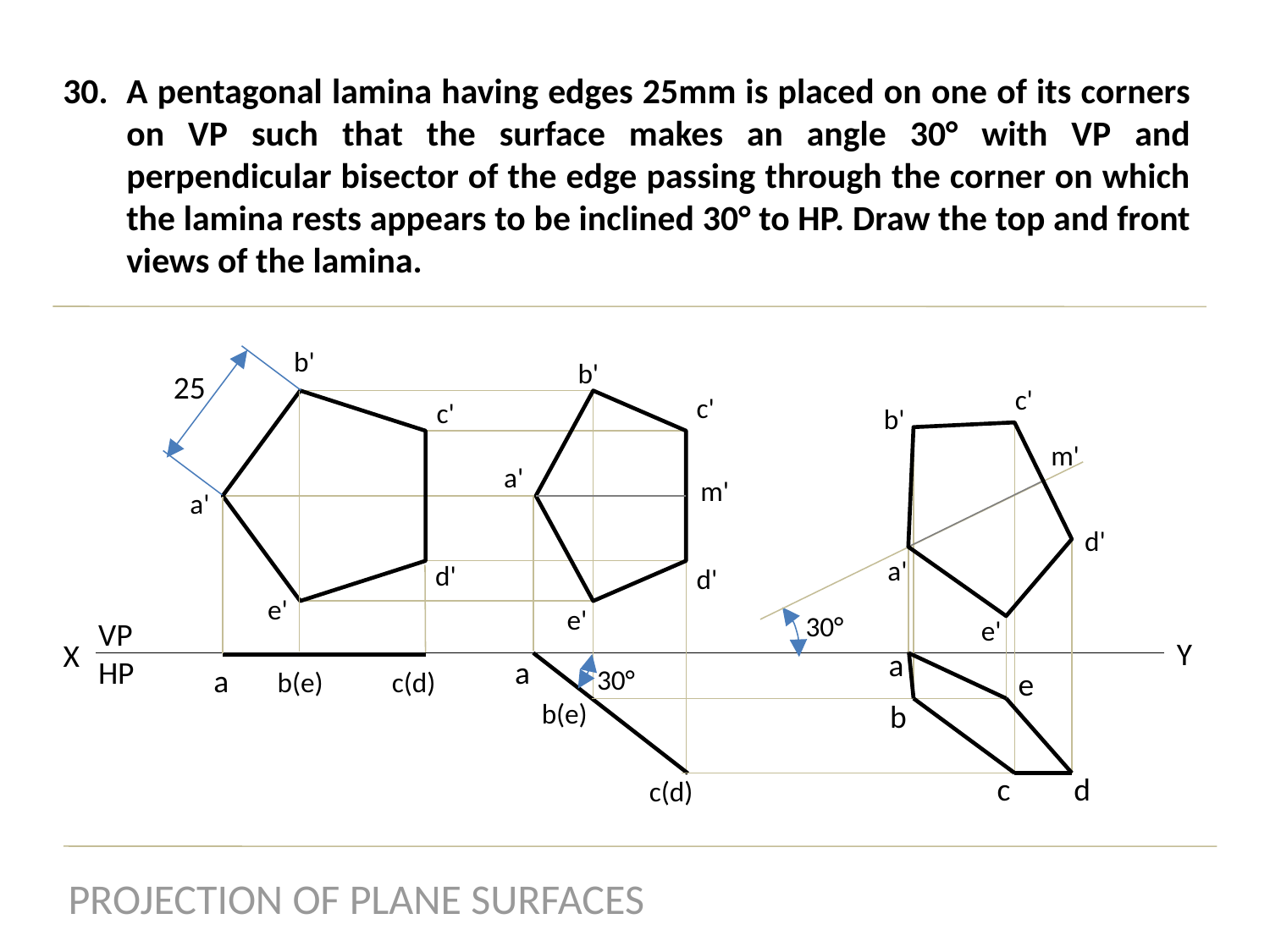

A pentagonal lamina having edges 25mm is placed on one of its corners on VP such that the surface makes an angle 30° with VP and perpendicular bisector of the edge passing through the corner on which the lamina rests appears to be inclined 30° to HP. Draw the top and front views of the lamina.
b'
b'
25
c'
c'
c'

b'

m'

a'
m'
a'
d'
a'
d'
d'
e'
e'
30°

e'
VP
HP

Y
X
a
a
a
30°
b(e)
c(d)
e
b(e)
b
c
d
c(d)
PROJECTION OF PLANE SURFACES